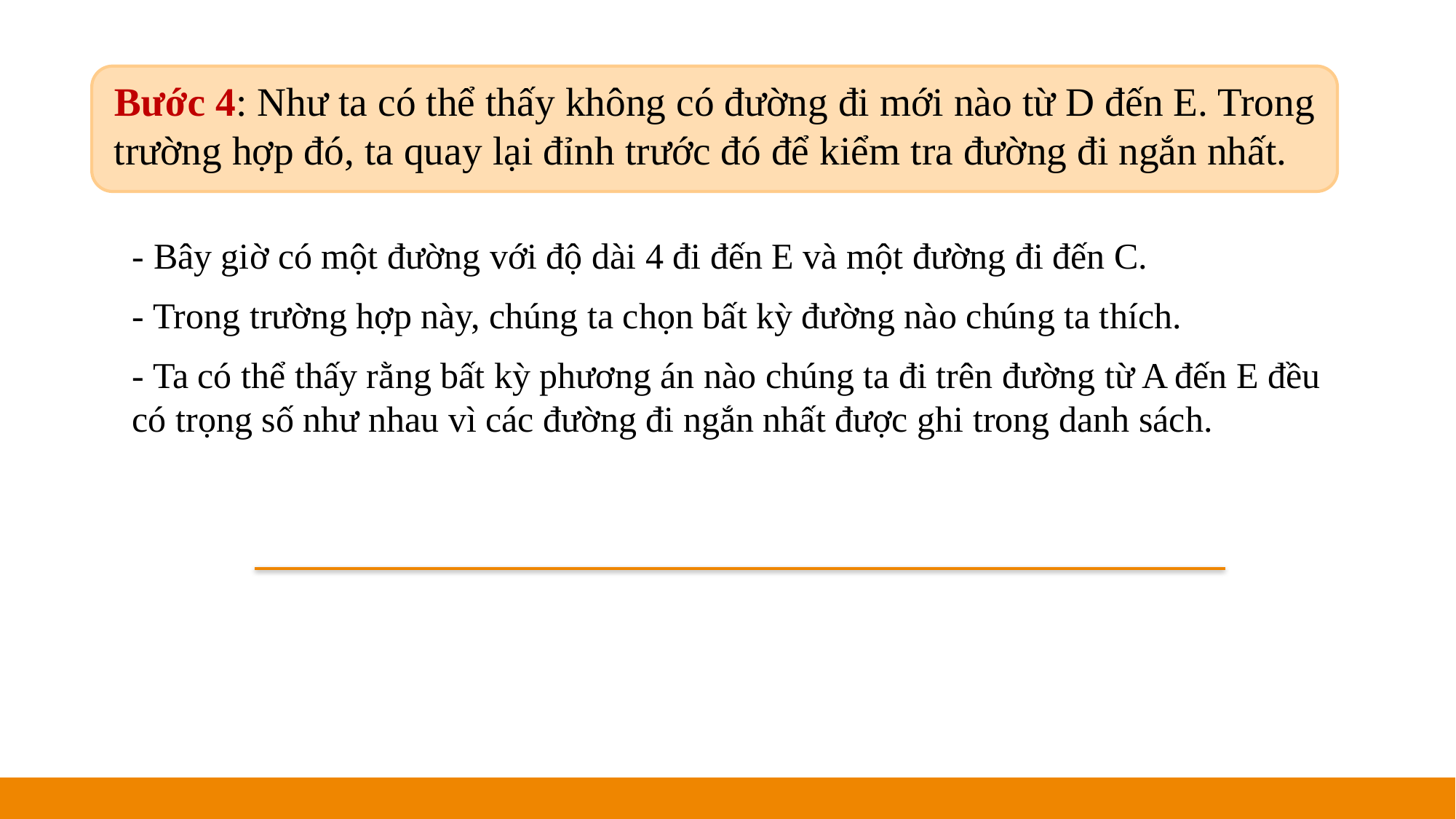

Bước 4: Như ta có thể thấy không có đường đi mới nào từ D đến E. Trong trường hợp đó, ta quay lại đỉnh trước đó để kiểm tra đường đi ngắn nhất.

- Bây giờ có một đường với độ dài 4 đi đến E và một đường đi đến C.
- Trong trường hợp này, chúng ta chọn bất kỳ đường nào chúng ta thích.
- Ta có thể thấy rằng bất kỳ phương án nào chúng ta đi trên đường từ A đến E đều có trọng số như nhau vì các đường đi ngắn nhất được ghi trong danh sách.